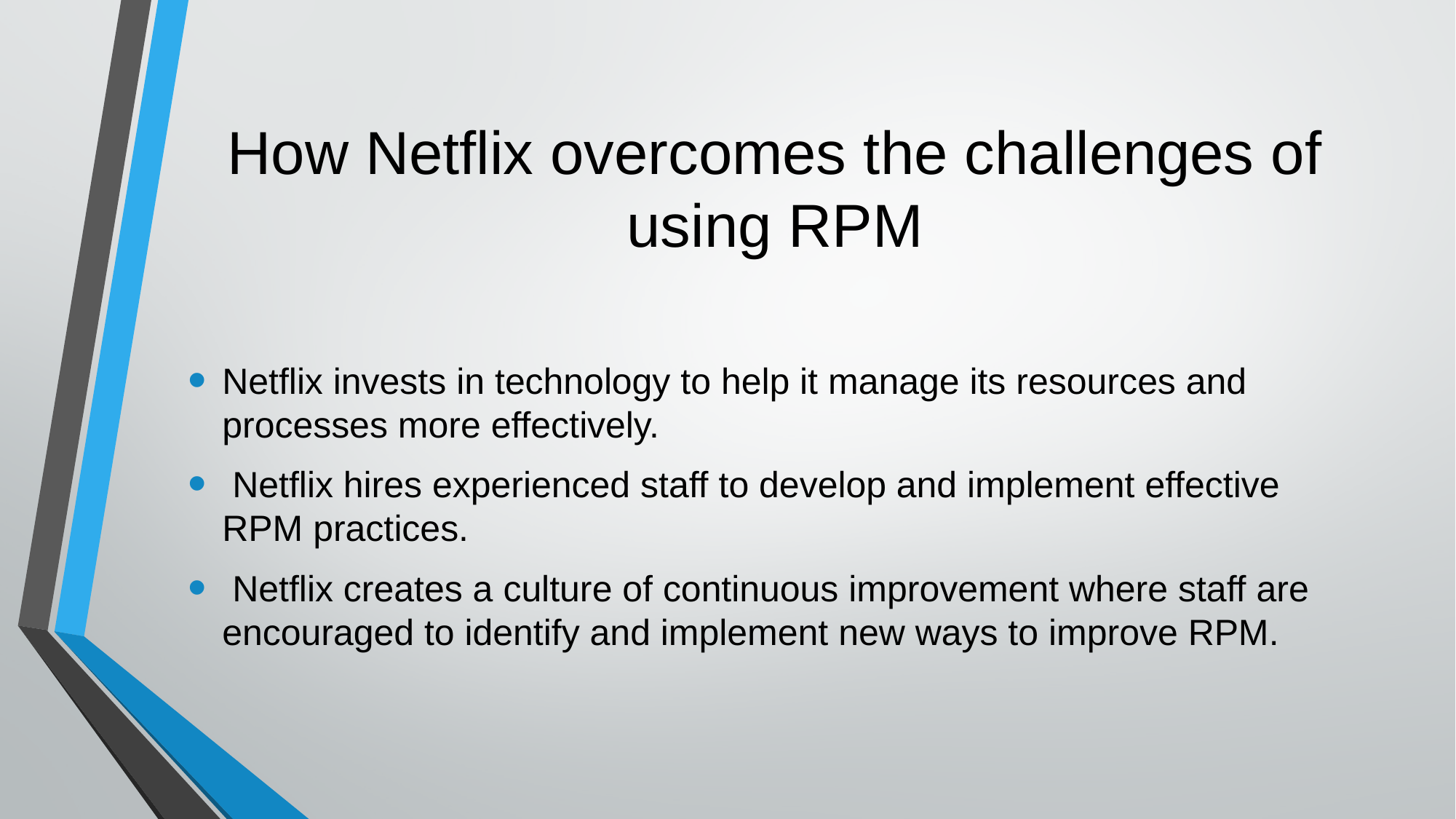

# How Netflix overcomes the challenges of using RPM
Netflix invests in technology to help it manage its resources and processes more effectively.
 Netflix hires experienced staff to develop and implement effective RPM practices.
 Netflix creates a culture of continuous improvement where staff are encouraged to identify and implement new ways to improve RPM.